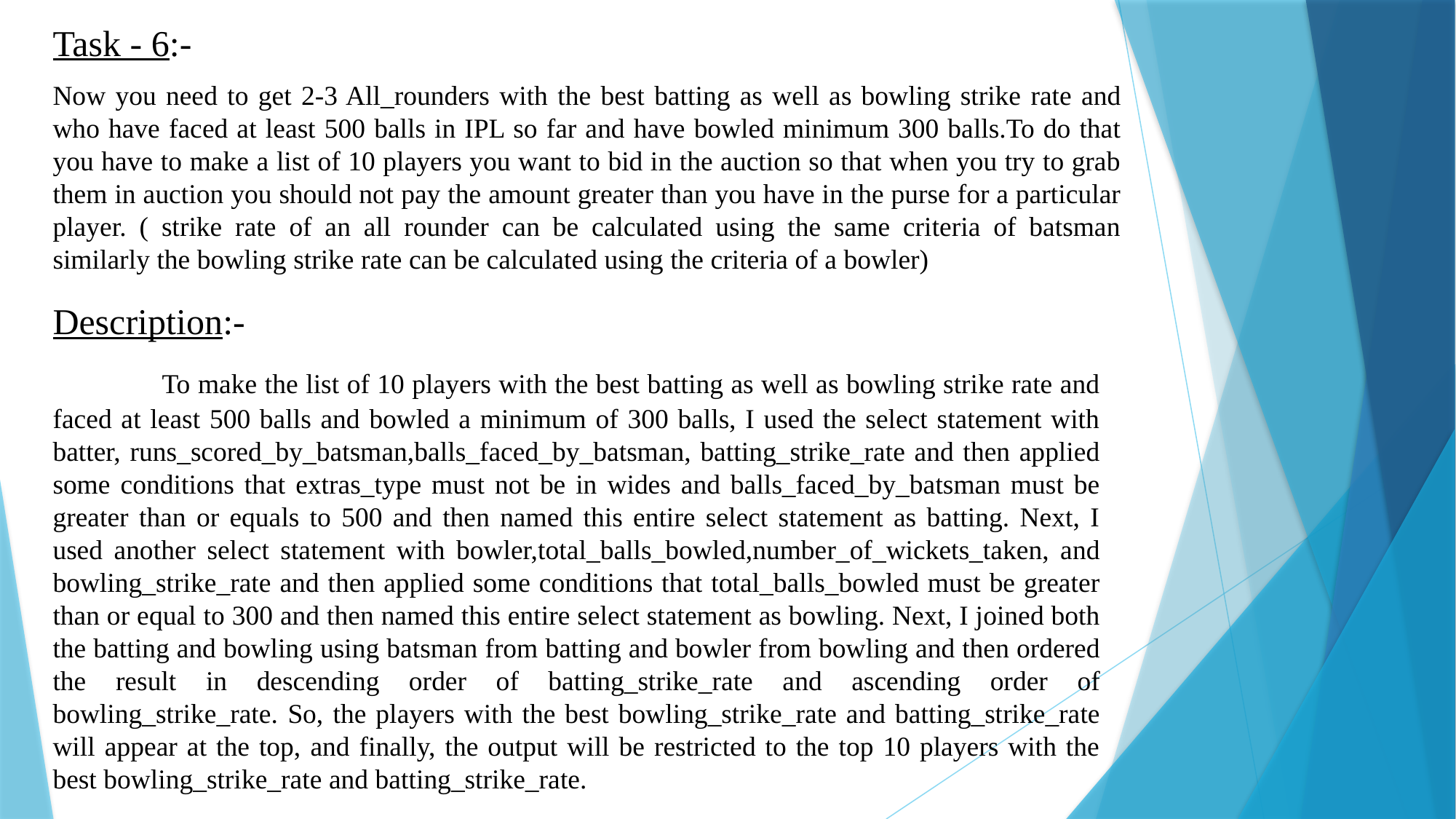

Task - 6:-
# Now you need to get 2-3 All_rounders with the best batting as well as bowling strike rate and who have faced at least 500 balls in IPL so far and have bowled minimum 300 balls.To do that you have to make a list of 10 players you want to bid in the auction so that when you try to grab them in auction you should not pay the amount greater than you have in the purse for a particular player. ( strike rate of an all rounder can be calculated using the same criteria of batsman similarly the bowling strike rate can be calculated using the criteria of a bowler)
Description:-
	To make the list of 10 players with the best batting as well as bowling strike rate and faced at least 500 balls and bowled a minimum of 300 balls, I used the select statement with batter, runs_scored_by_batsman,balls_faced_by_batsman, batting_strike_rate and then applied some conditions that extras_type must not be in wides and balls_faced_by_batsman must be greater than or equals to 500 and then named this entire select statement as batting. Next, I used another select statement with bowler,total_balls_bowled,number_of_wickets_taken, and bowling_strike_rate and then applied some conditions that total_balls_bowled must be greater than or equal to 300 and then named this entire select statement as bowling. Next, I joined both the batting and bowling using batsman from batting and bowler from bowling and then ordered the result in descending order of batting_strike_rate and ascending order of bowling_strike_rate. So, the players with the best bowling_strike_rate and batting_strike_rate will appear at the top, and finally, the output will be restricted to the top 10 players with the best bowling_strike_rate and batting_strike_rate.